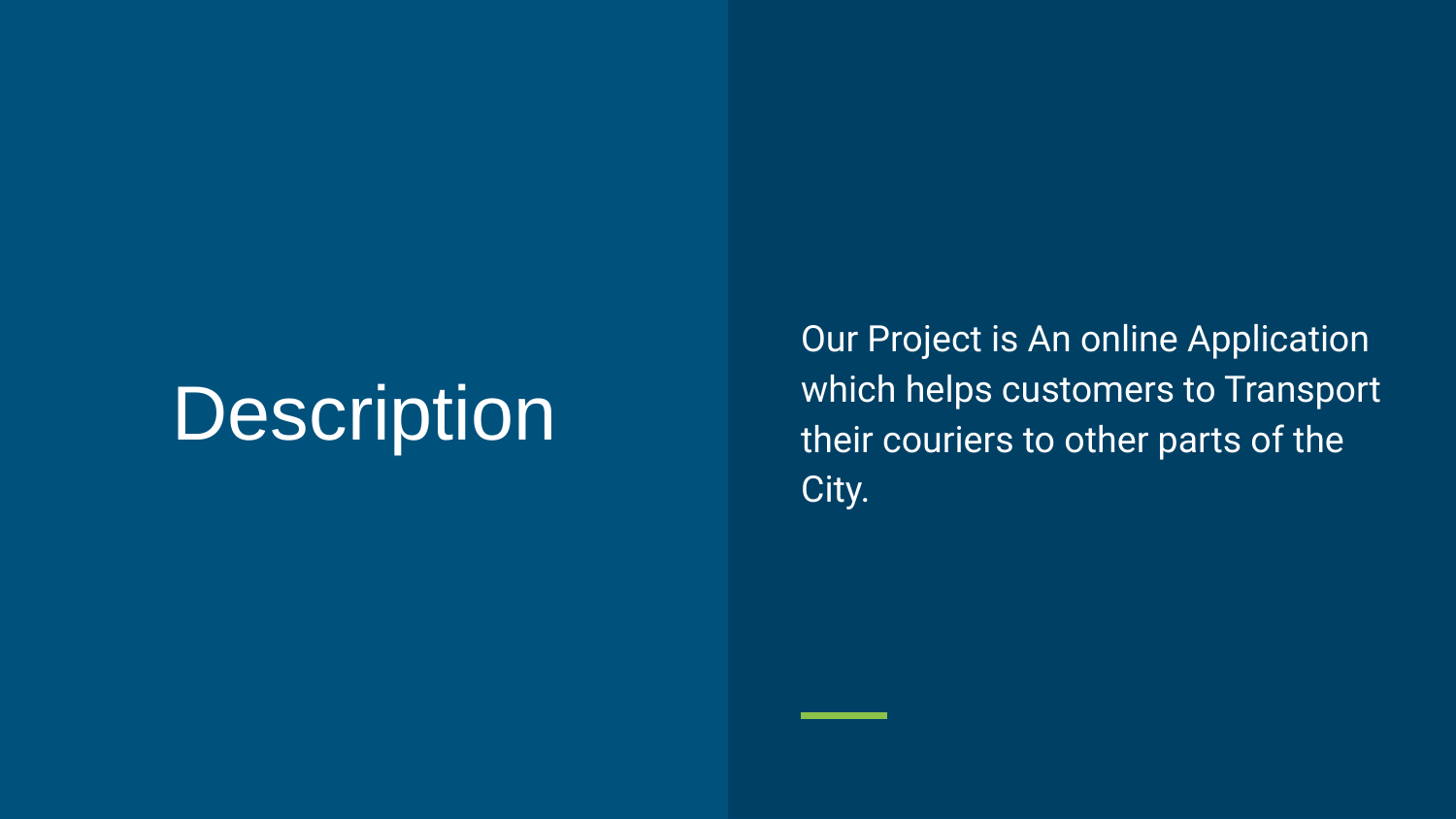

Our Project is An online Application which helps customers to Transport their couriers to other parts of the City.
# Description